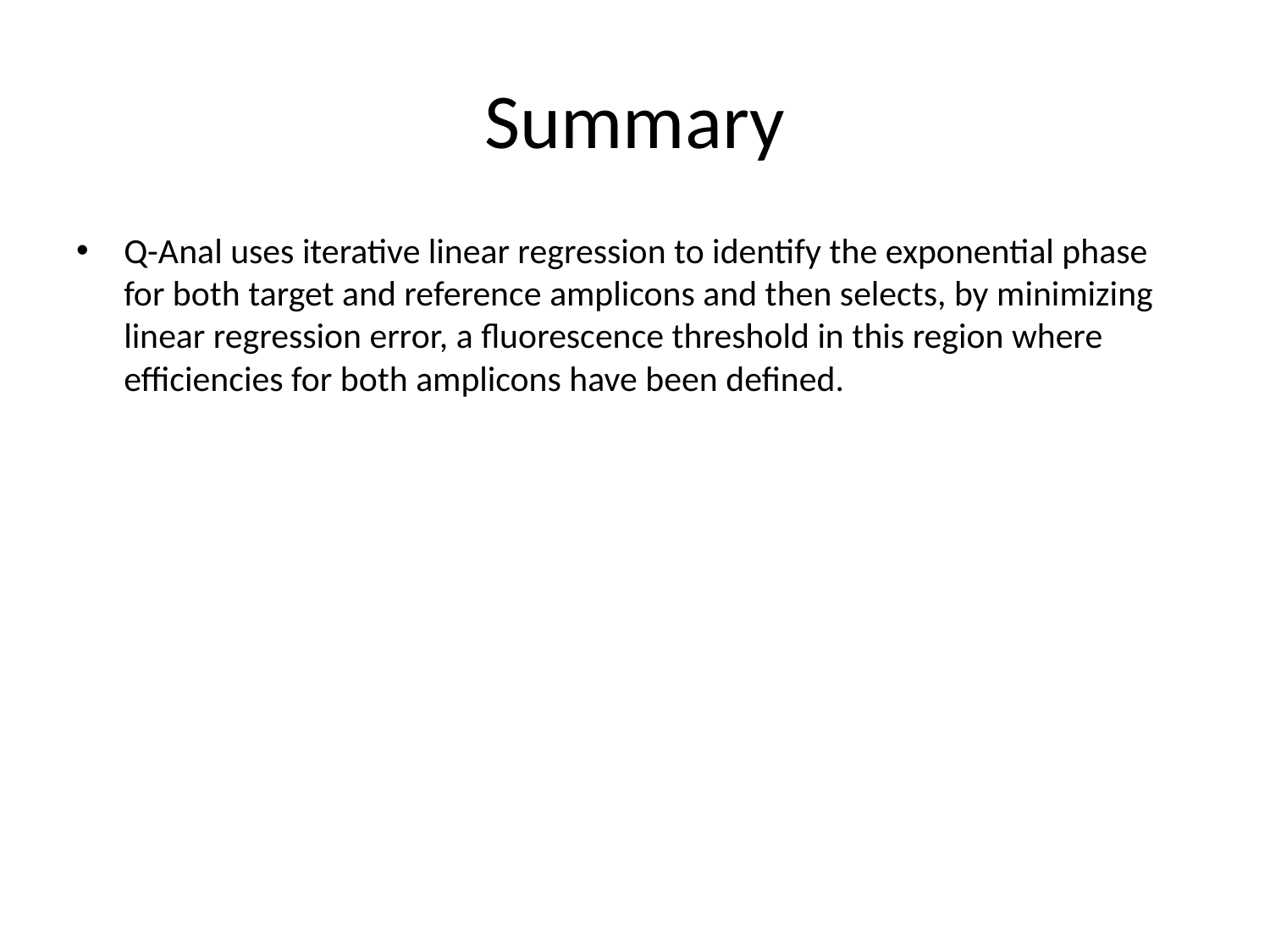

# Summary
Q-Anal uses iterative linear regression to identify the exponential phase for both target and reference amplicons and then selects, by minimizing linear regression error, a fluorescence threshold in this region where efficiencies for both amplicons have been defined.